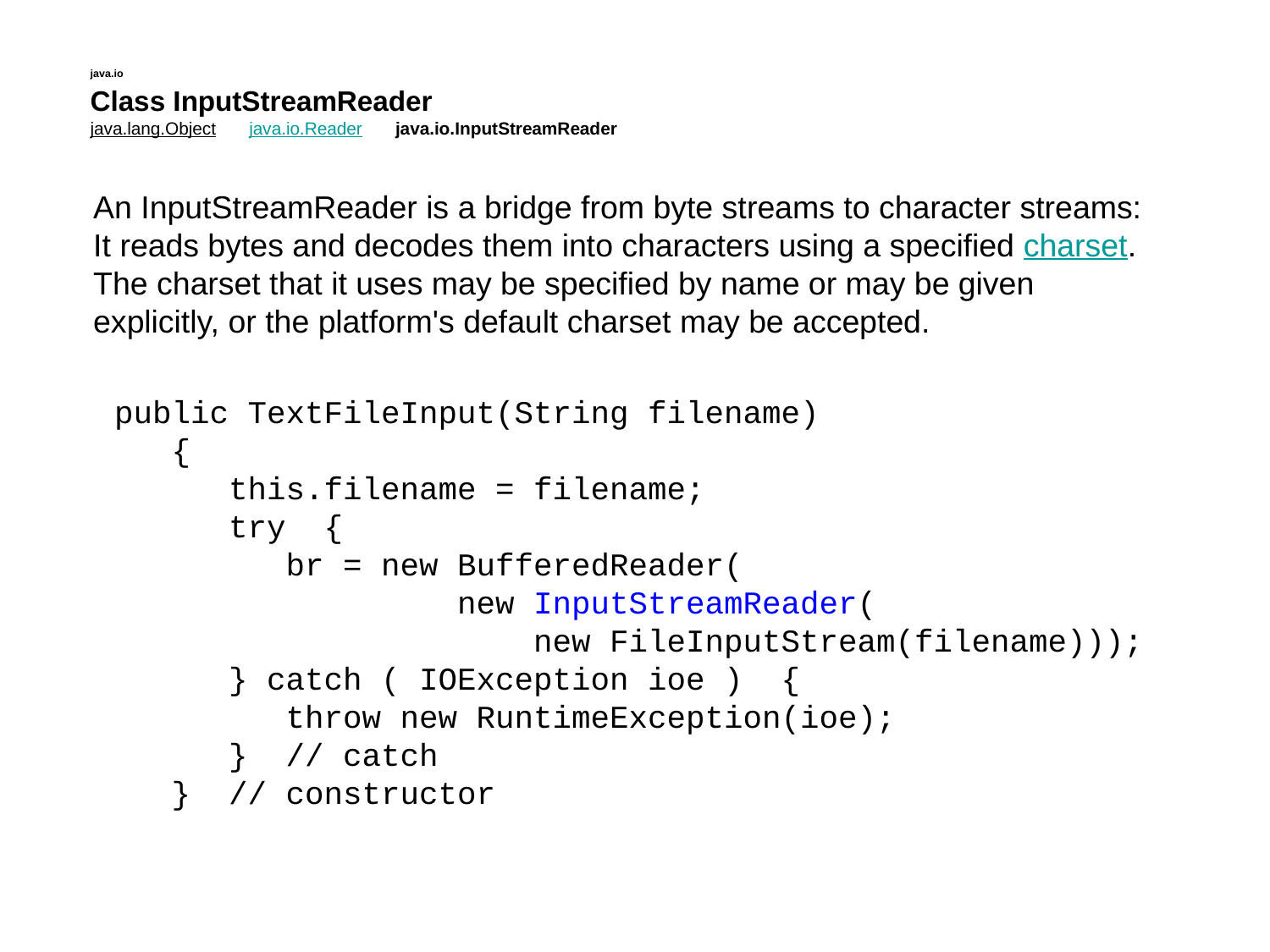

java.io
Class InputStreamReader
java.lang.Object       java.io.Reader       java.io.InputStreamReader
An InputStreamReader is a bridge from byte streams to character streams: It reads bytes and decodes them into characters using a specified charset. The charset that it uses may be specified by name or may be given explicitly, or the platform's default charset may be accepted.
public TextFileInput(String filename)
   {
      this.filename = filename;
      try  {
         br = new BufferedReader(
                  new InputStreamReader(
                      new FileInputStream(filename)));
      } catch ( IOException ioe )  {
         throw new RuntimeException(ioe);
      }  // catch
   }  // constructor